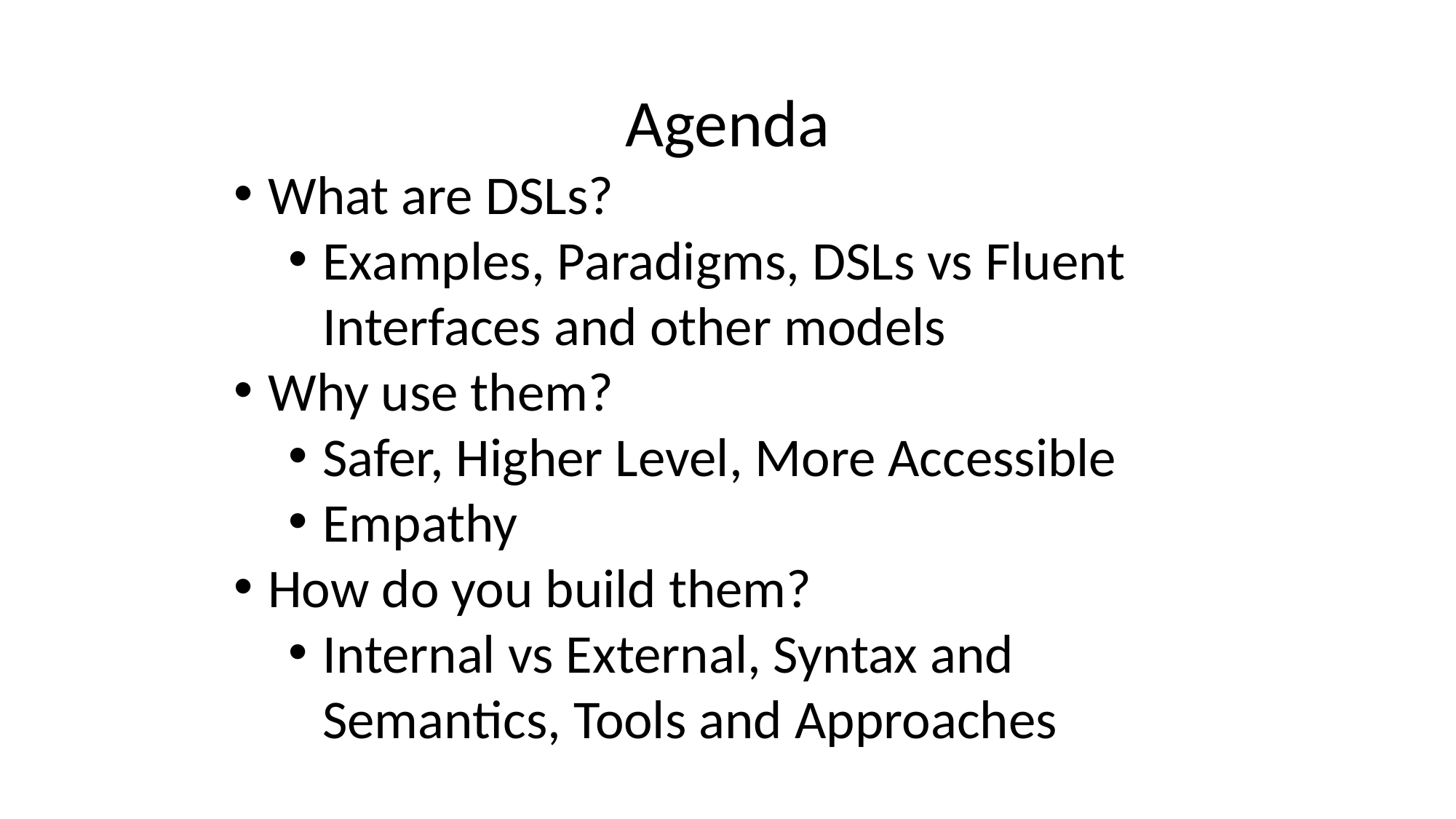

Agenda
What are DSLs?
Examples, Paradigms, DSLs vs Fluent Interfaces and other models
Why use them?
Safer, Higher Level, More Accessible
Empathy
How do you build them?
Internal vs External, Syntax and Semantics, Tools and Approaches